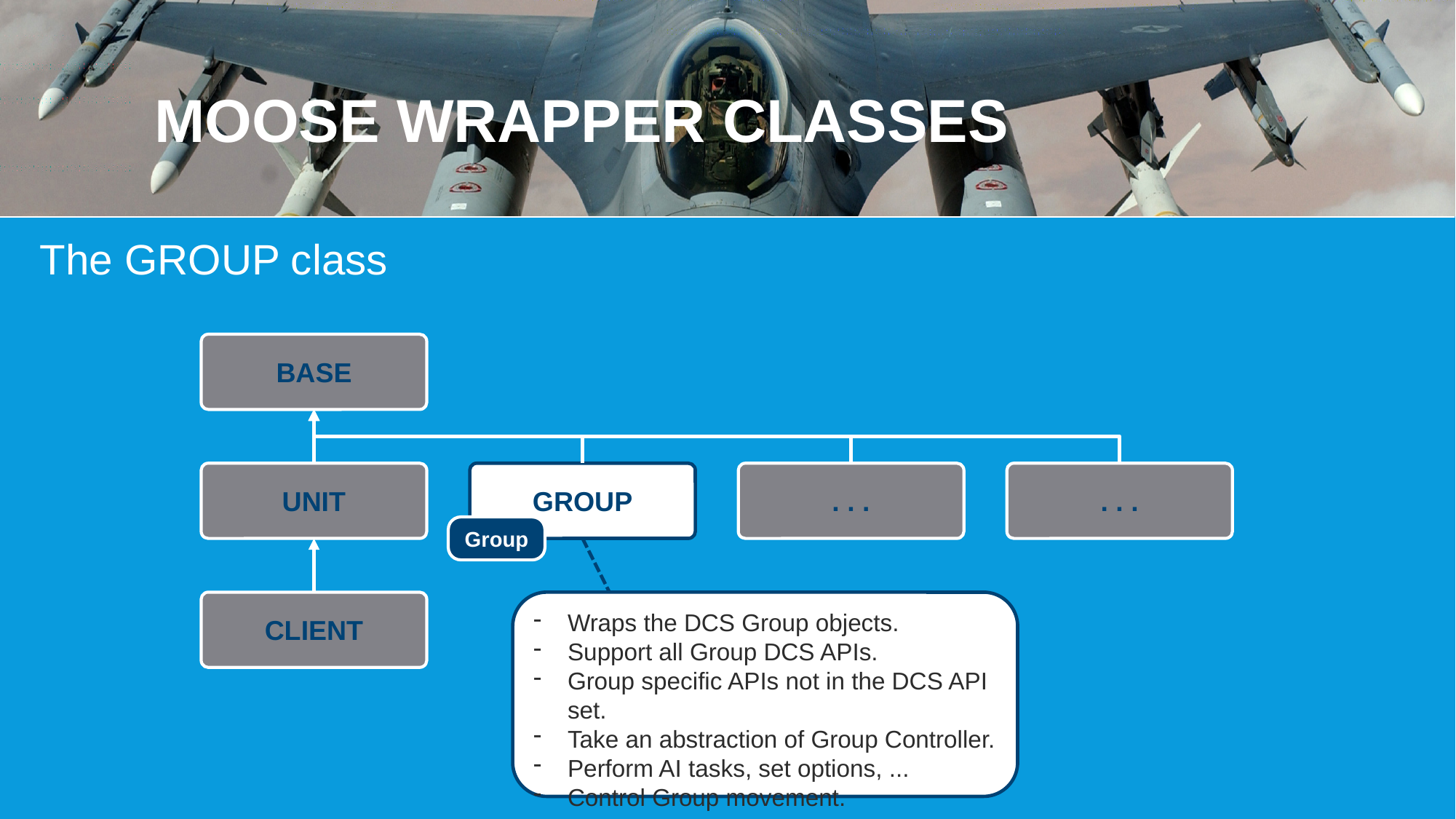

# MOOSE WRAPPER CLASSES
The GROUP class
BASE
UNIT
GROUP
. . .
. . .
Group
Wraps the DCS Group objects.
Support all Group DCS APIs.
Group specific APIs not in the DCS API set.
Take an abstraction of Group Controller.
Perform AI tasks, set options, ...
Control Group movement.

CLIENT